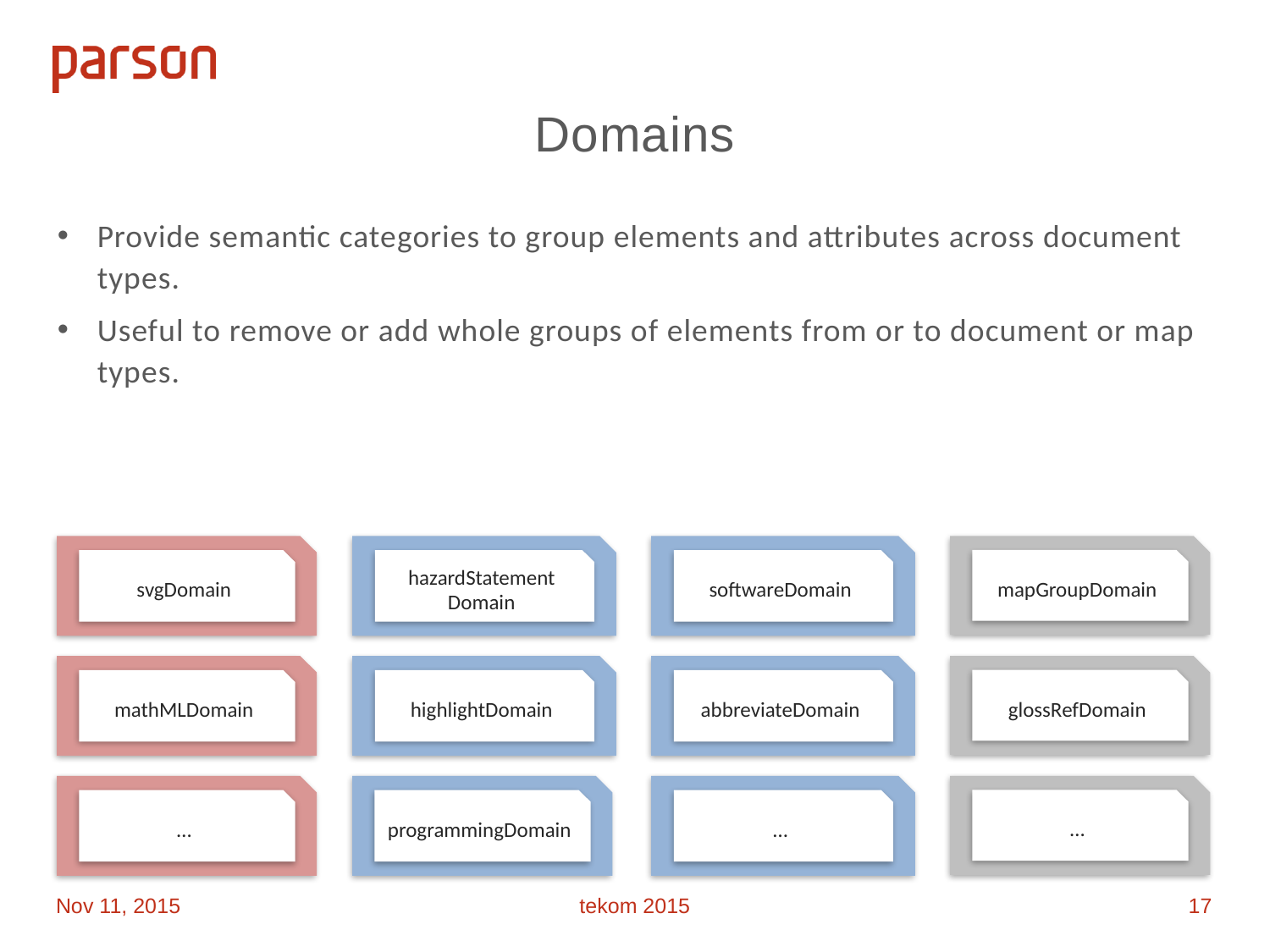

# Domains
Provide semantic categories to group elements and attributes across document types.
Useful to remove or add whole groups of elements from or to document or map types.

svgDomain

hazardStatement
Domain

softwareDomain

mapGroupDomain

mathMLDomain

highlightDomain

abbreviateDomain

glossRefDomain

…

programmingDomain

…

…